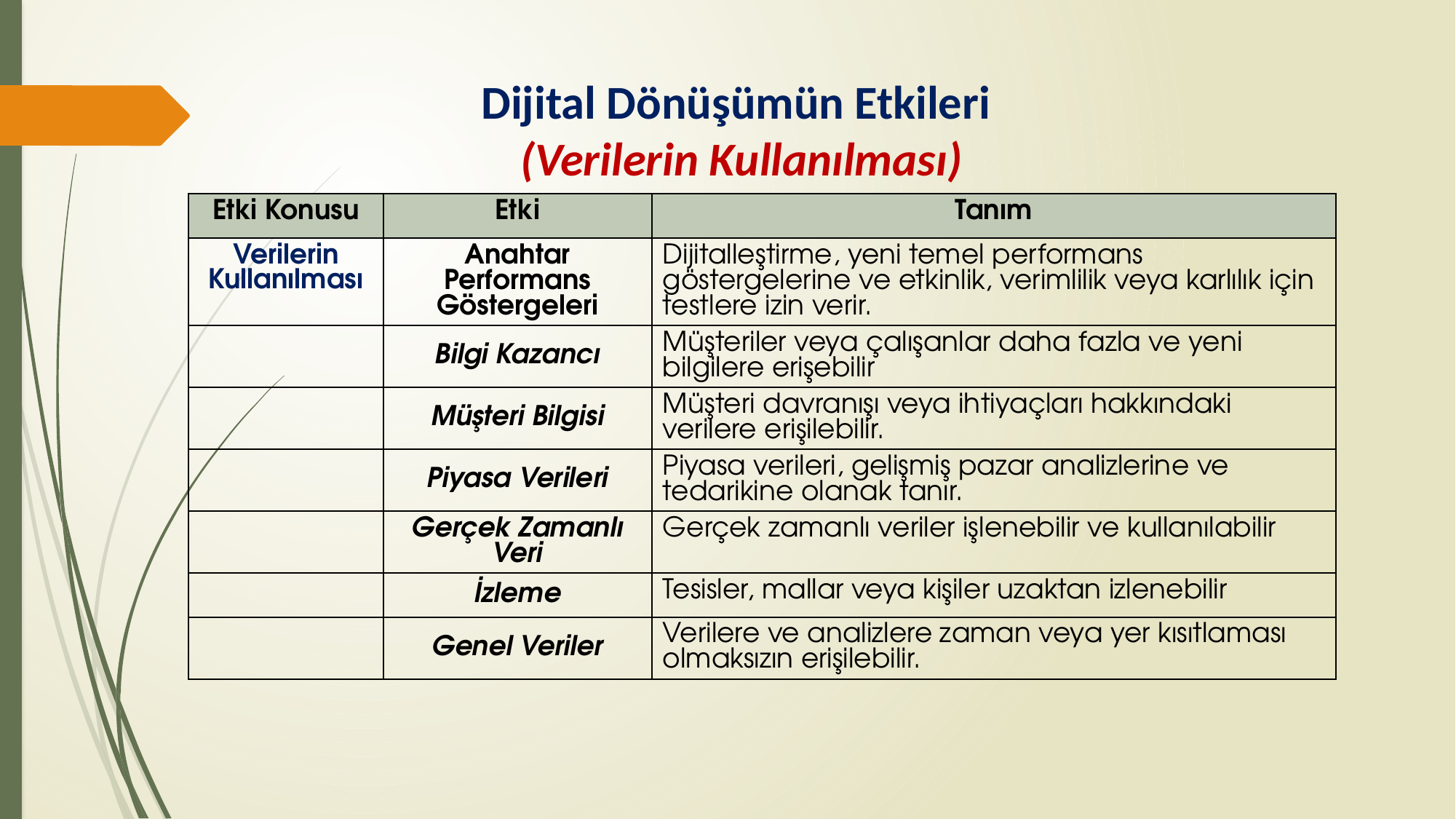

# Dijital Dönüşümün Etkileri (Verilerin Kullanılması)
| Etki Konusu | Etki | Tanım |
| --- | --- | --- |
| Verilerin Kullanılması | Anahtar Performans Göstergeleri | Dijitalleştirme, yeni temel performans göstergelerine ve etkinlik, verimlilik veya karlılık için testlere izin verir. |
|  | Bilgi Kazancı | Müşteriler veya çalışanlar daha fazla ve yeni bilgilere erişebilir |
|  | Müşteri Bilgisi | Müşteri davranışı veya ihtiyaçları hakkındaki verilere erişilebilir. |
|  | Piyasa Verileri | Piyasa verileri, gelişmiş pazar analizlerine ve tedarikine olanak tanır. |
|  | Gerçek Zamanlı Veri | Gerçek zamanlı veriler işlenebilir ve kullanılabilir |
|  | İzleme | Tesisler, mallar veya kişiler uzaktan izlenebilir |
|  | Genel Veriler | Verilere ve analizlere zaman veya yer kısıtlaması olmaksızın erişilebilir. |